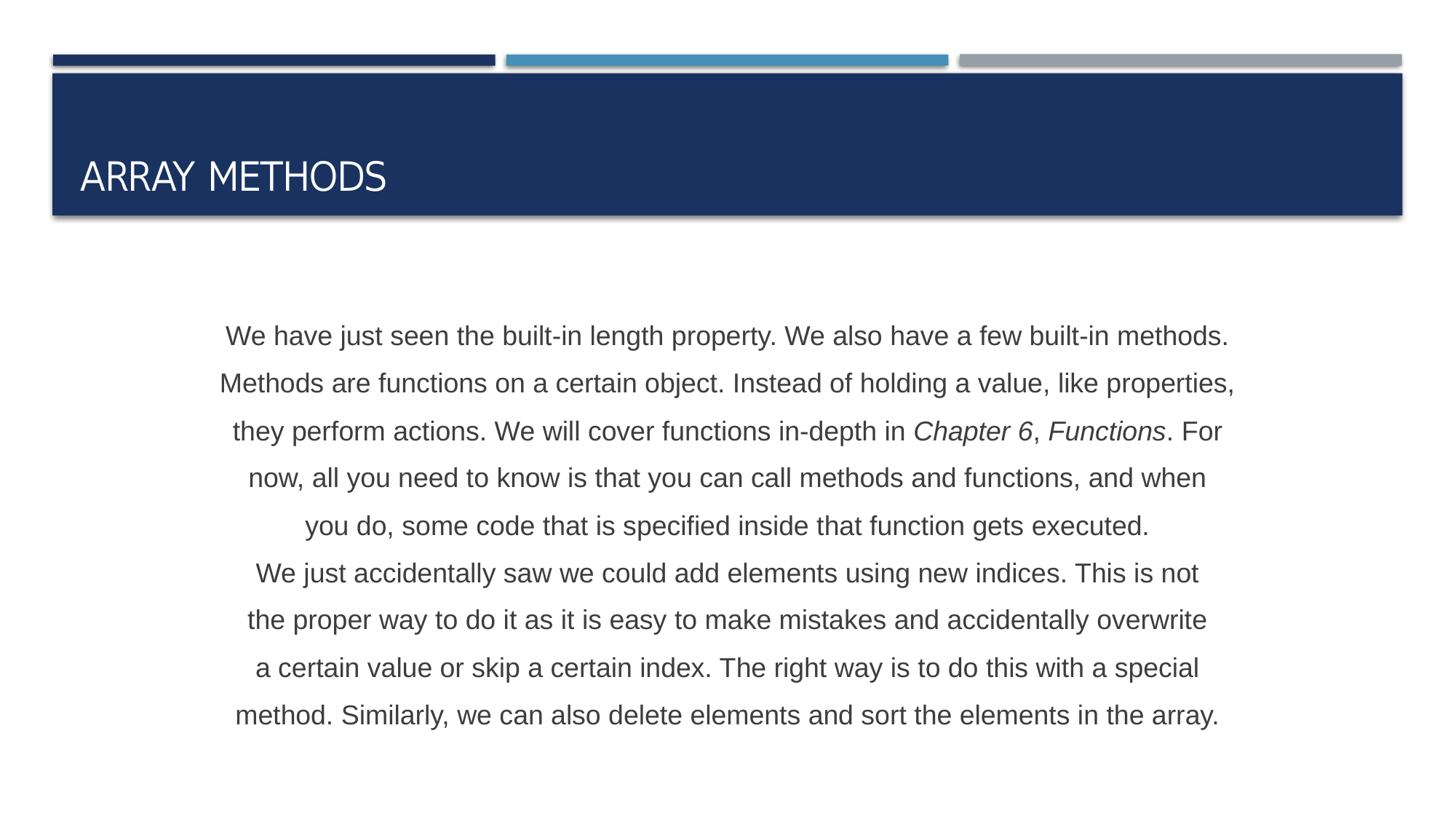

# Array methods
We have just seen the built-in length property. We also have a few built-in methods.
Methods are functions on a certain object. Instead of holding a value, like properties,
they perform actions. We will cover functions in-depth in Chapter 6, Functions. For
now, all you need to know is that you can call methods and functions, and when
you do, some code that is specified inside that function gets executed.
We just accidentally saw we could add elements using new indices. This is not
the proper way to do it as it is easy to make mistakes and accidentally overwrite
a certain value or skip a certain index. The right way is to do this with a special
method. Similarly, we can also delete elements and sort the elements in the array.